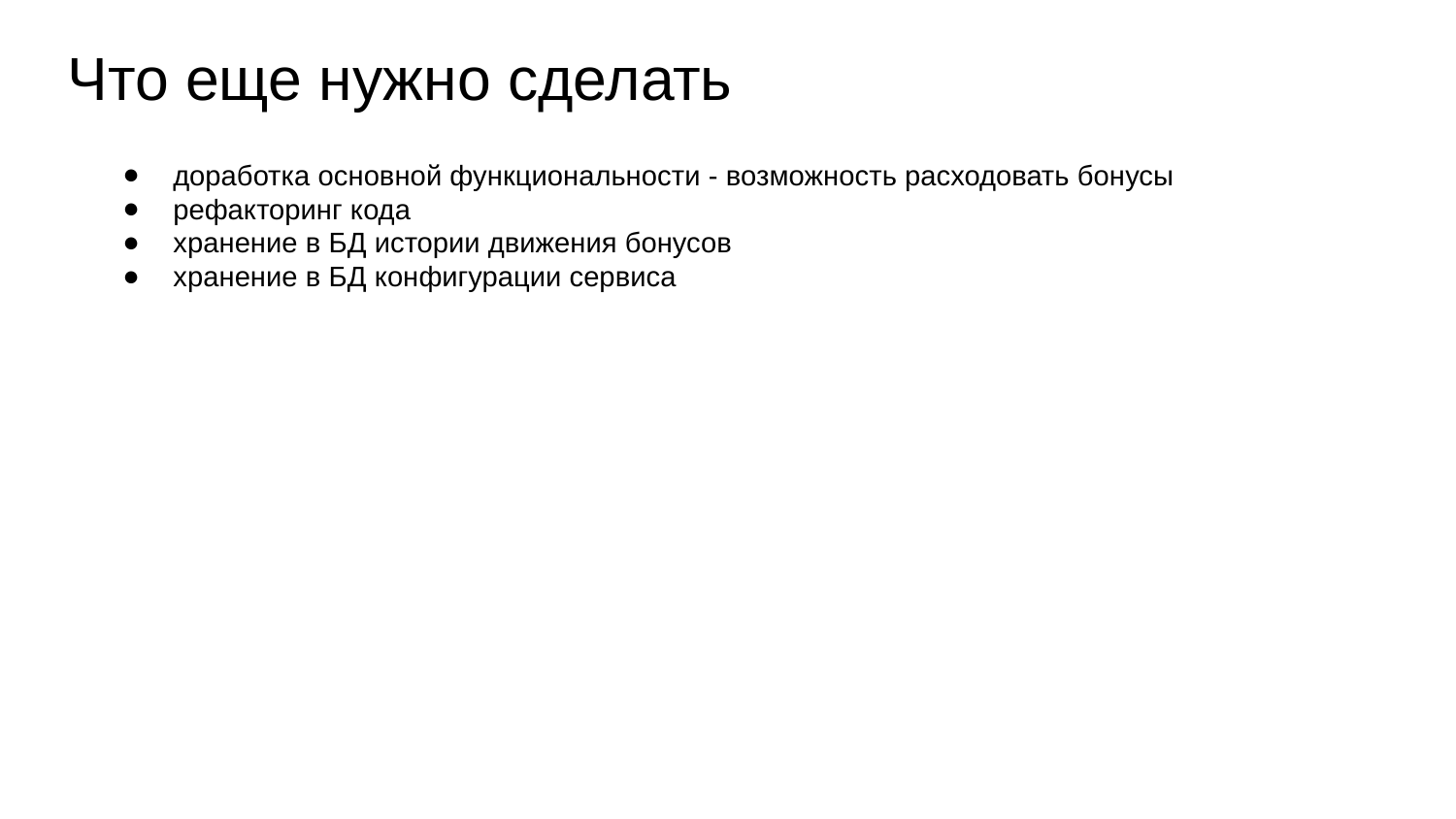

Что еще нужно сделать
доработка основной функциональности - возможность расходовать бонусы
рефакторинг кода
хранение в БД истории движения бонусов
хранение в БД конфигурации сервиса